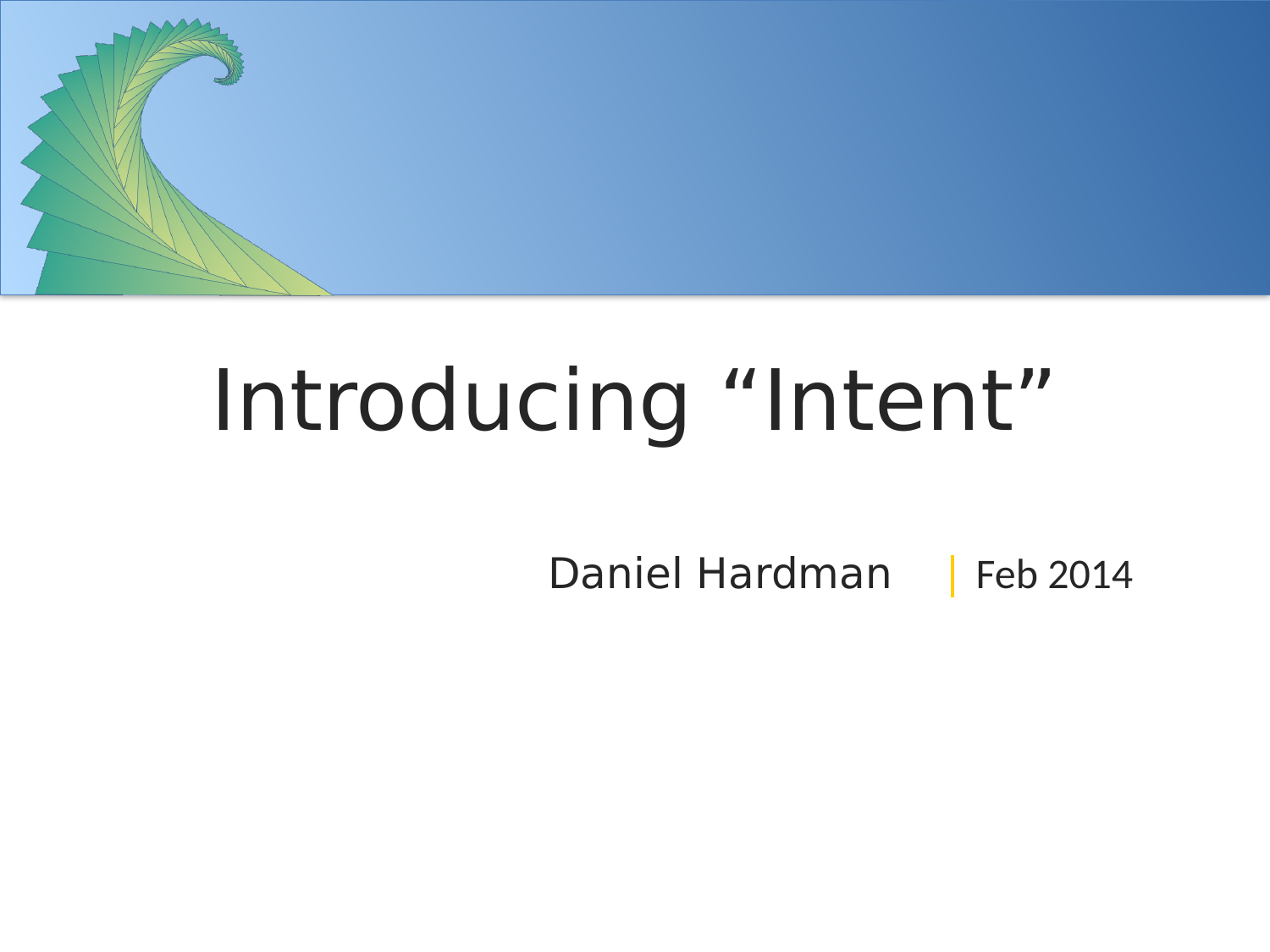

# Introducing “Intent”
Daniel Hardman
Feb 2014